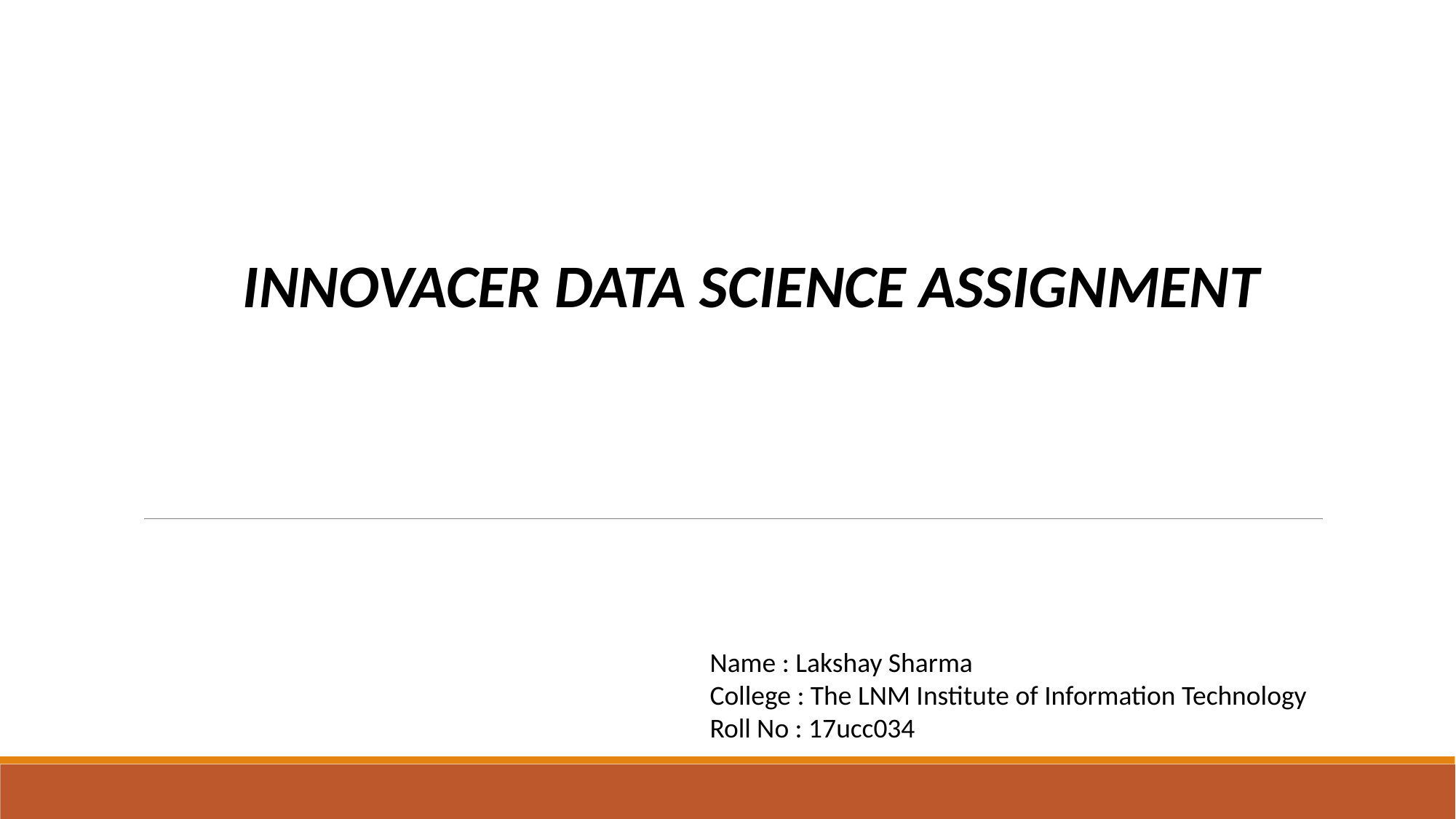

INNOVACER DATA SCIENCE ASSIGNMENT
Name : Lakshay Sharma
College : The LNM Institute of Information Technology
Roll No : 17ucc034